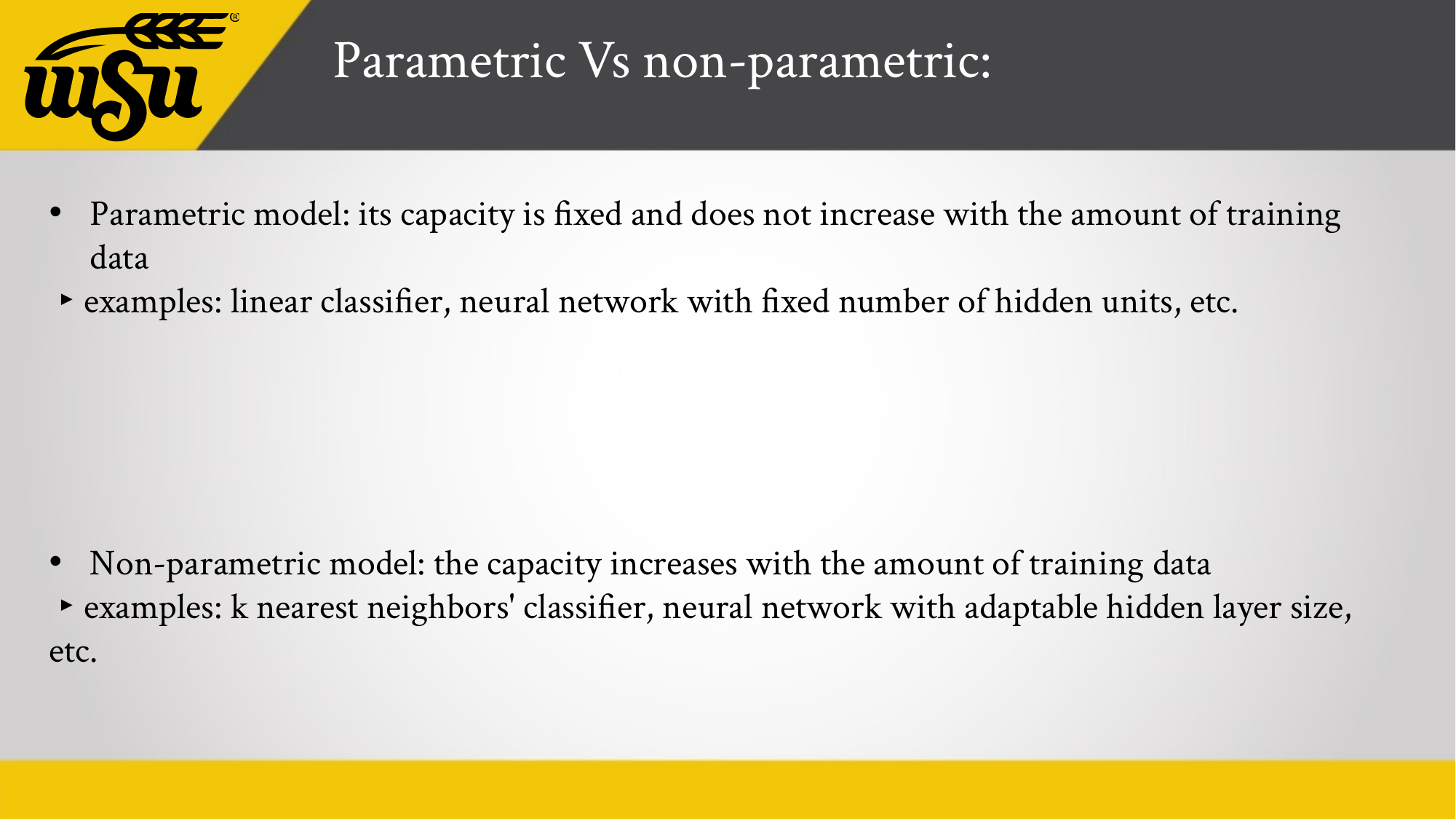

Parametric Vs non-parametric:
Parametric model: its capacity is fixed and does not increase with the amount of training data
 ‣ examples: linear classifier, neural network with fixed number of hidden units, etc.

Non-parametric model: the capacity increases with the amount of training data
 ‣ examples: k nearest neighbors' classifier, neural network with adaptable hidden layer size, etc.